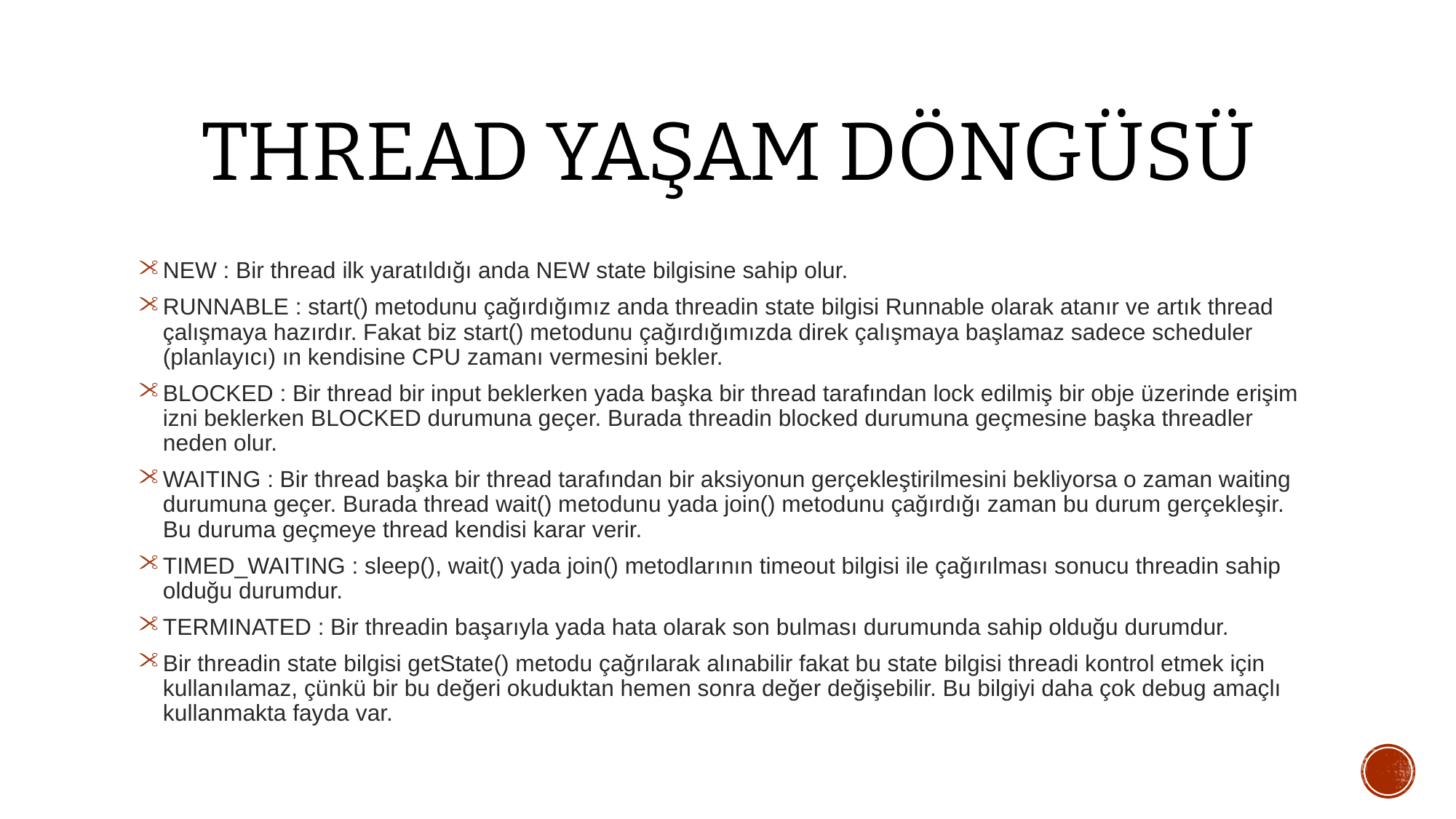

# Thread Yaşam Döngüsü
NEW : Bir thread ilk yaratıldığı anda NEW state bilgisine sahip olur.
RUNNABLE : start() metodunu çağırdığımız anda threadin state bilgisi Runnable olarak atanır ve artık thread çalışmaya hazırdır. Fakat biz start() metodunu çağırdığımızda direk çalışmaya başlamaz sadece scheduler (planlayıcı) ın kendisine CPU zamanı vermesini bekler.
BLOCKED : Bir thread bir input beklerken yada başka bir thread tarafından lock edilmiş bir obje üzerinde erişim izni beklerken BLOCKED durumuna geçer. Burada threadin blocked durumuna geçmesine başka threadler neden olur.
WAITING : Bir thread başka bir thread tarafından bir aksiyonun gerçekleştirilmesini bekliyorsa o zaman waiting durumuna geçer. Burada thread wait() metodunu yada join() metodunu çağırdığı zaman bu durum gerçekleşir. Bu duruma geçmeye thread kendisi karar verir.
TIMED_WAITING : sleep(), wait() yada join() metodlarının timeout bilgisi ile çağırılması sonucu threadin sahip olduğu durumdur.
TERMINATED : Bir threadin başarıyla yada hata olarak son bulması durumunda sahip olduğu durumdur.
Bir threadin state bilgisi getState() metodu çağrılarak alınabilir fakat bu state bilgisi threadi kontrol etmek için kullanılamaz, çünkü bir bu değeri okuduktan hemen sonra değer değişebilir. Bu bilgiyi daha çok debug amaçlı kullanmakta fayda var.